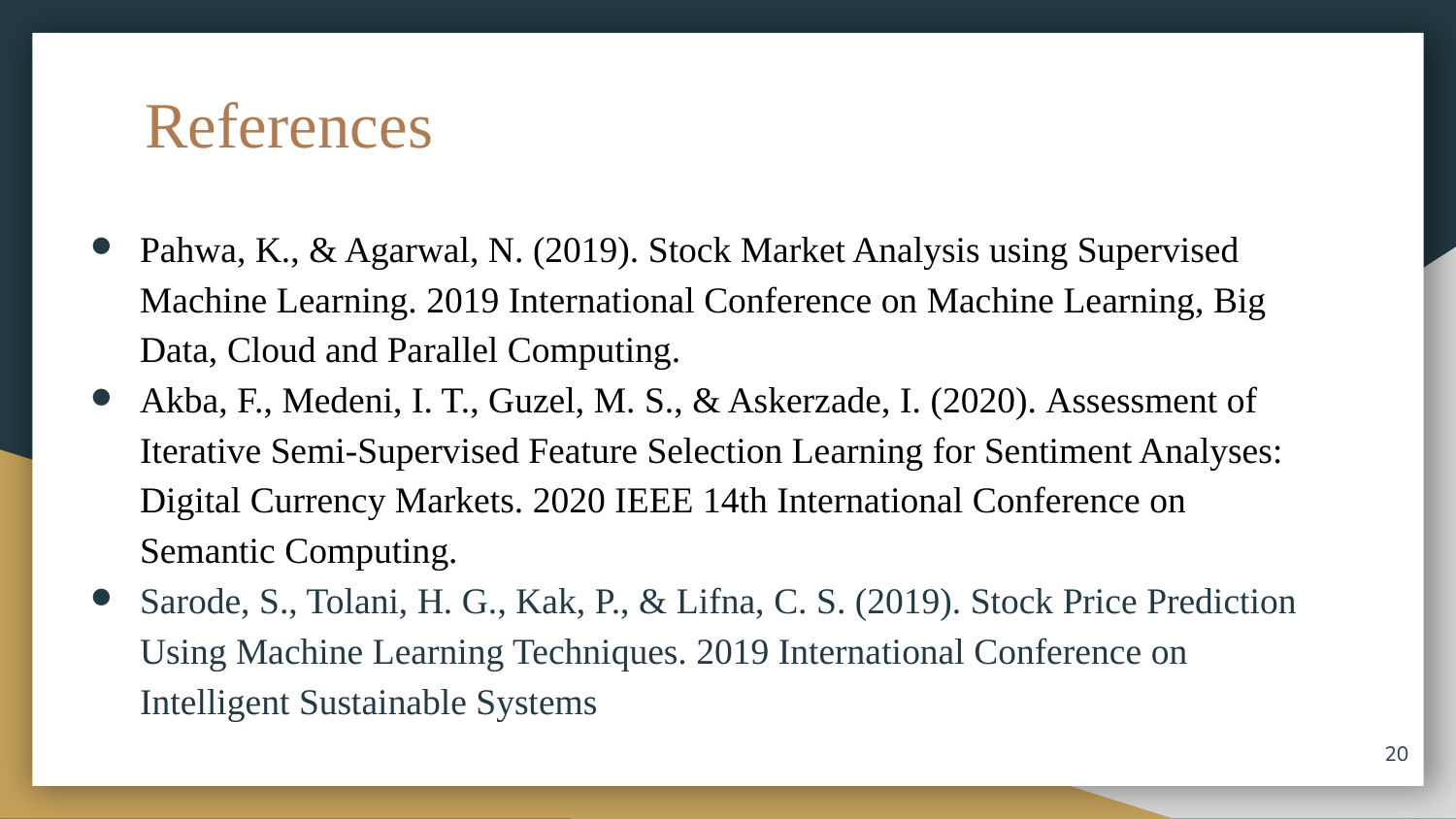

# References
Pahwa, K., & Agarwal, N. (2019). Stock Market Analysis using Supervised Machine Learning. 2019 International Conference on Machine Learning, Big Data, Cloud and Parallel Computing.
Akba, F., Medeni, I. T., Guzel, M. S., & Askerzade, I. (2020). Assessment of Iterative Semi-Supervised Feature Selection Learning for Sentiment Analyses: Digital Currency Markets. 2020 IEEE 14th International Conference on Semantic Computing.
Sarode, S., Tolani, H. G., Kak, P., & Lifna, C. S. (2019). Stock Price Prediction Using Machine Learning Techniques. 2019 International Conference on Intelligent Sustainable Systems
20